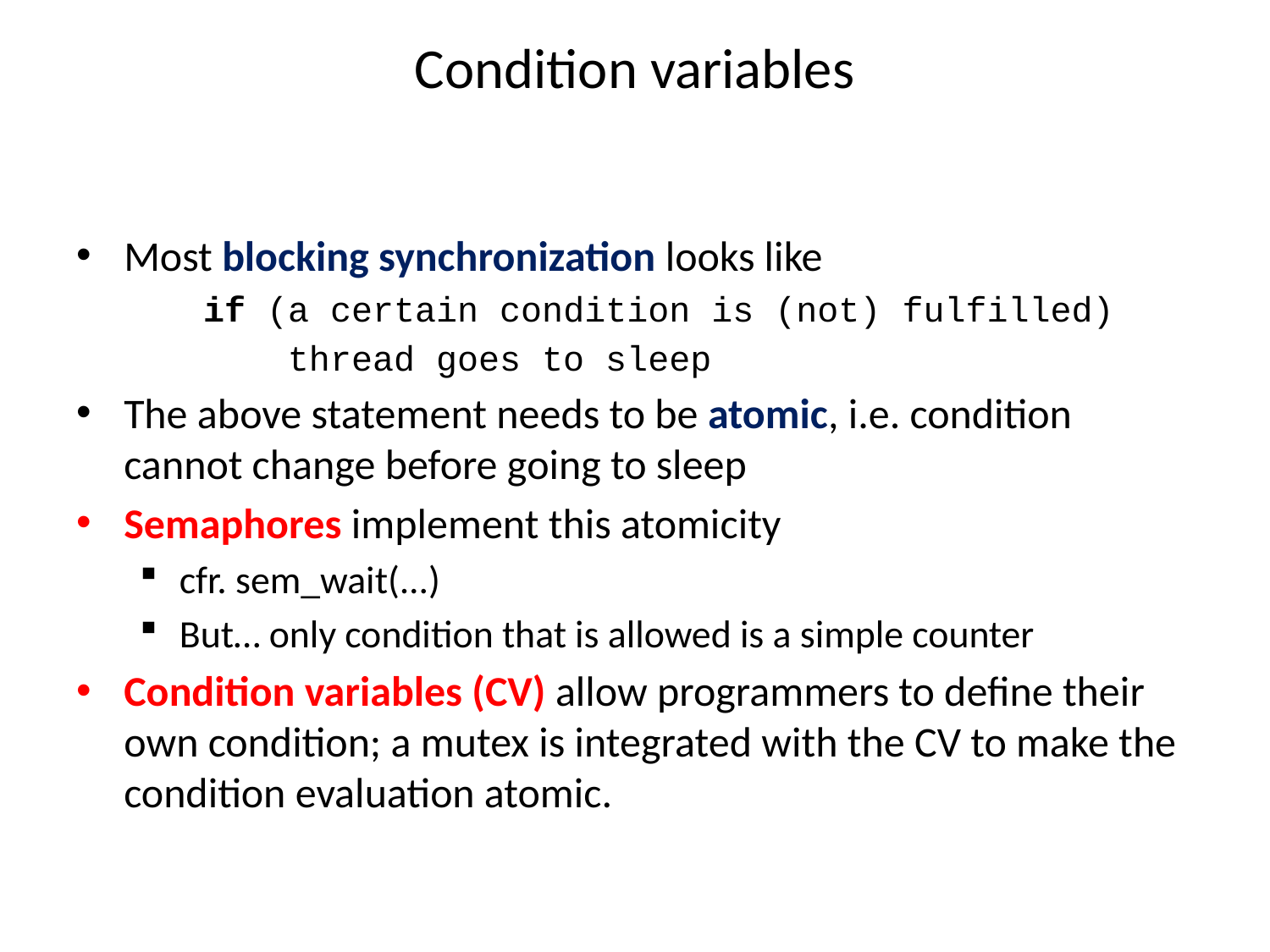

# Condition variables
Most blocking synchronization looks like
   if (a certain condition is (not) fulfilled)
       thread goes to sleep
The above statement needs to be atomic, i.e. condition cannot change before going to sleep
Semaphores implement this atomicity
cfr. sem_wait(...)
But… only condition that is allowed is a simple counter
Condition variables (CV) allow programmers to define their own condition; a mutex is integrated with the CV to make the condition evaluation atomic.